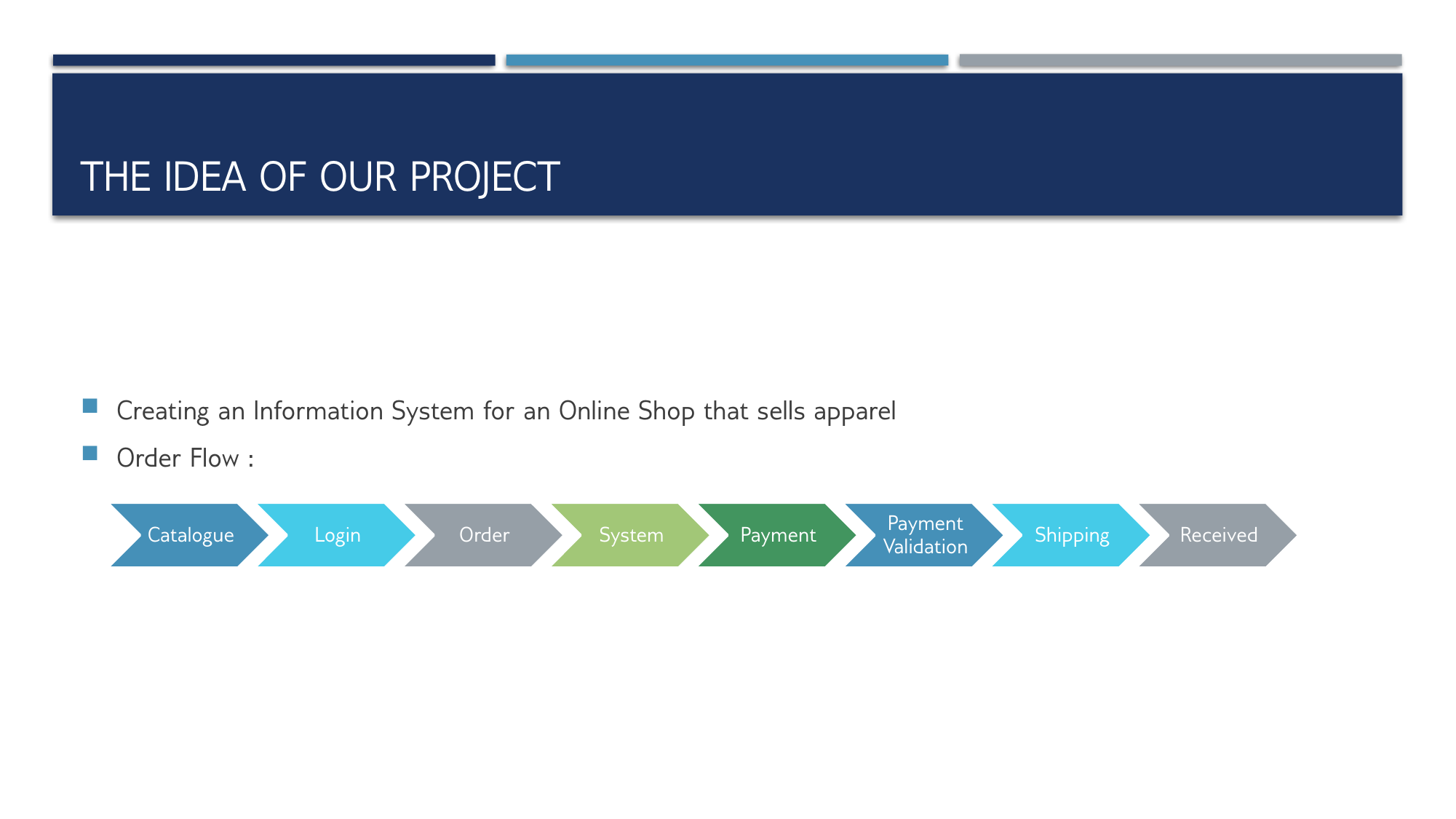

# THE IDEA OF OUR PROJECT
Creating an Information System for an Online Shop that sells apparel
Order Flow :

Catalogue
Login
Order
System
Payment
Payment Validation
Shipping
Received